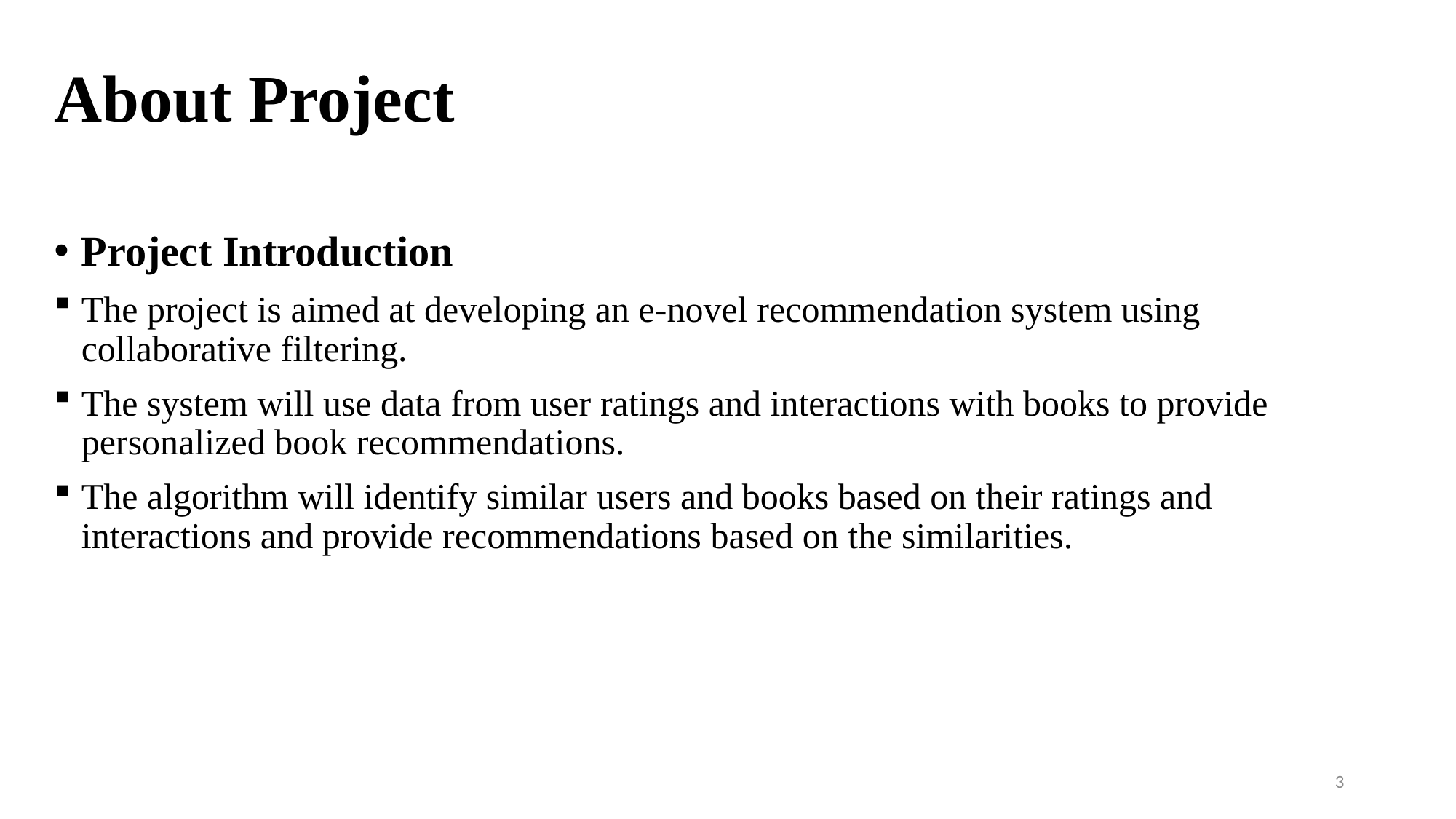

# About Project

Project Introduction
The project is aimed at developing an e-novel recommendation system using collaborative filtering.
The system will use data from user ratings and interactions with books to provide personalized book recommendations.
The algorithm will identify similar users and books based on their ratings and interactions and provide recommendations based on the similarities.

3